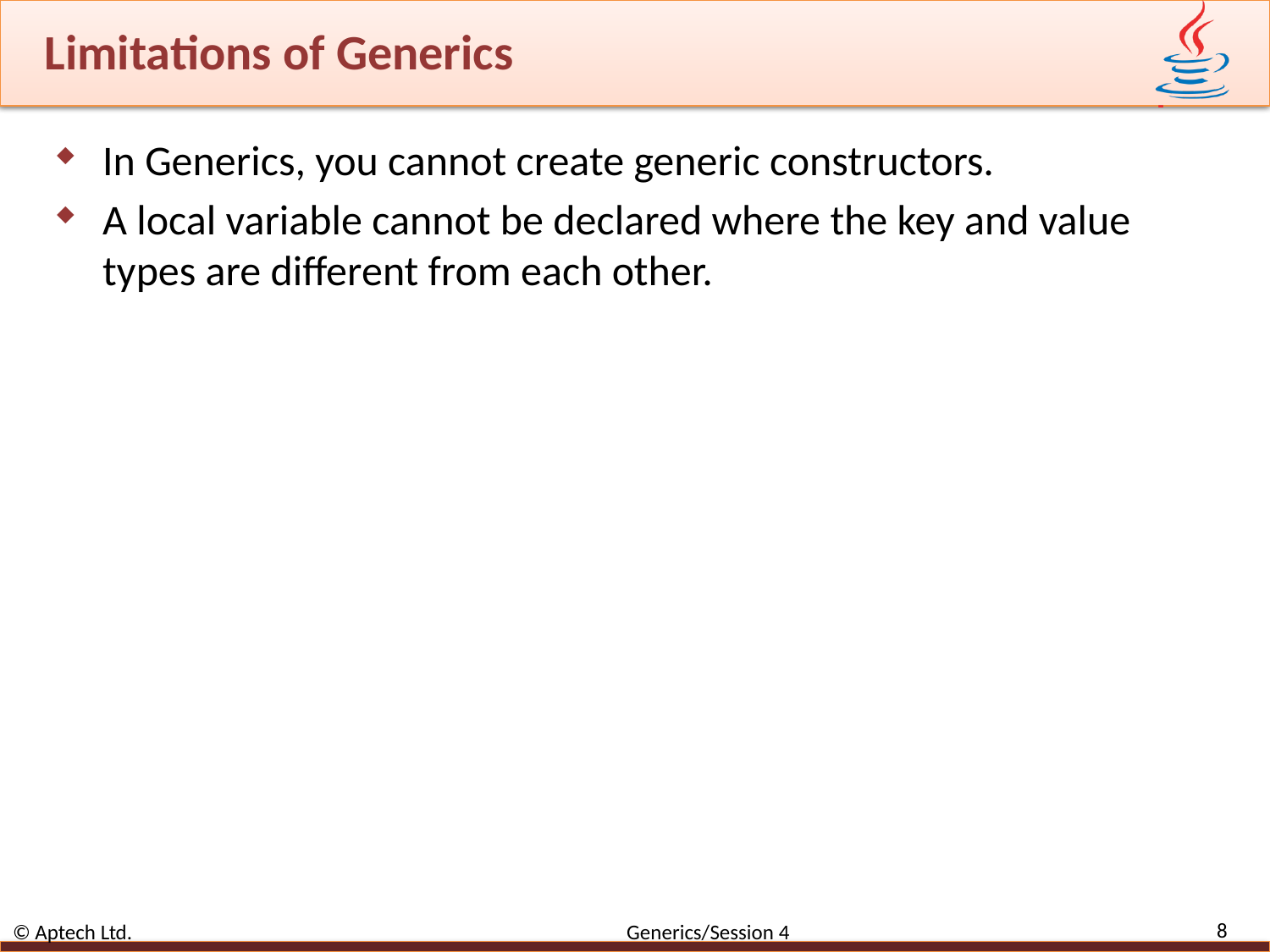

# Limitations of Generics
In Generics, you cannot create generic constructors.
A local variable cannot be declared where the key and value types are different from each other.
8
© Aptech Ltd.                                                                                                      Generics/Session 4